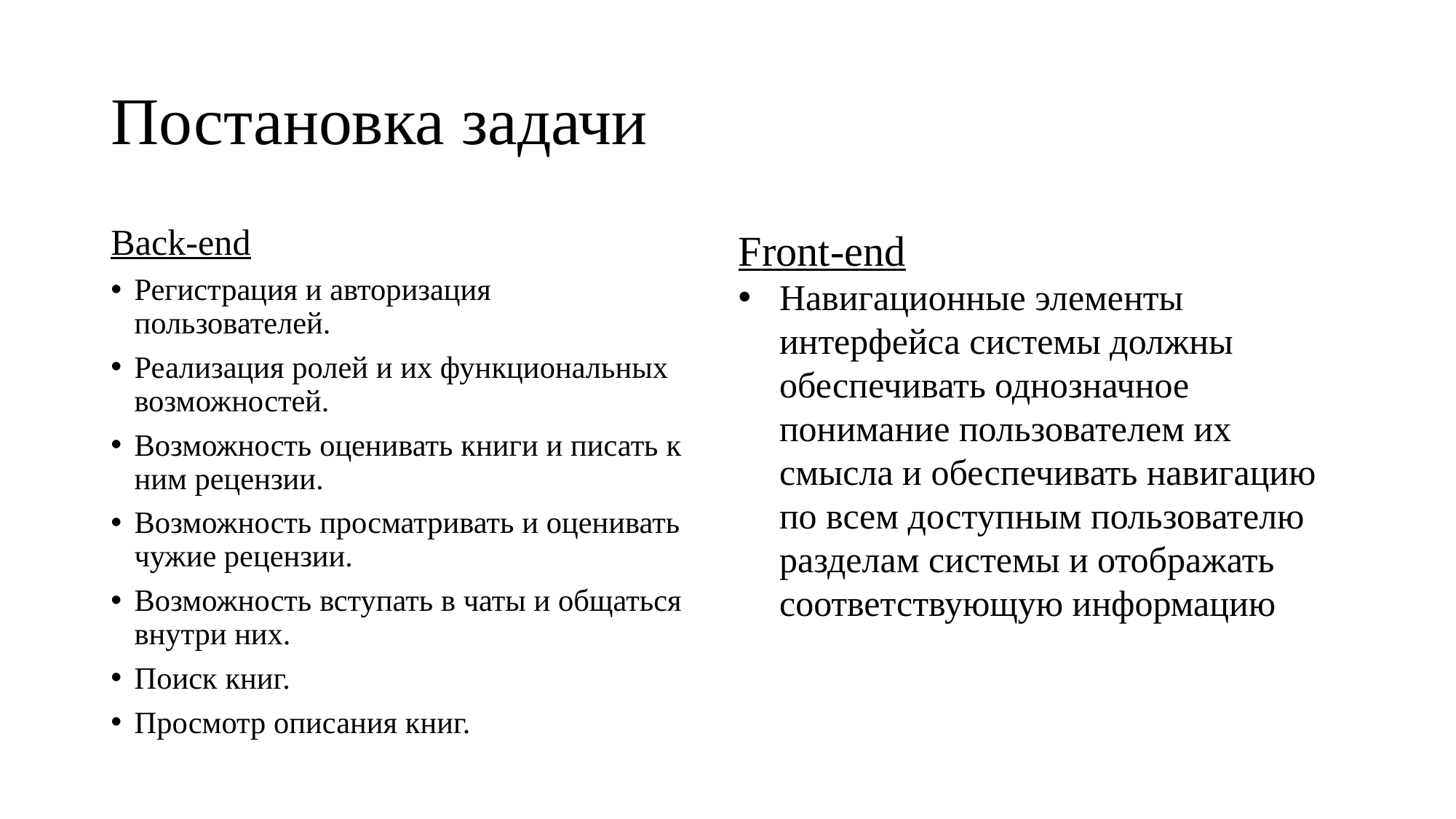

# Постановка задачи
Back-end
Регистрация и авторизация пользователей.
Реализация ролей и их функциональных возможностей.
Возможность оценивать книги и писать к ним рецензии.
Возможность просматривать и оценивать чужие рецензии.
Возможность вступать в чаты и общаться внутри них.
Поиск книг.
Просмотр описания книг.

Front-end
Навигационные элементы интерфейса системы должны обеспечивать однозначное понимание пользователем их смысла и обеспечивать навигацию по всем доступным пользователю разделам системы и отображать соответствующую информацию